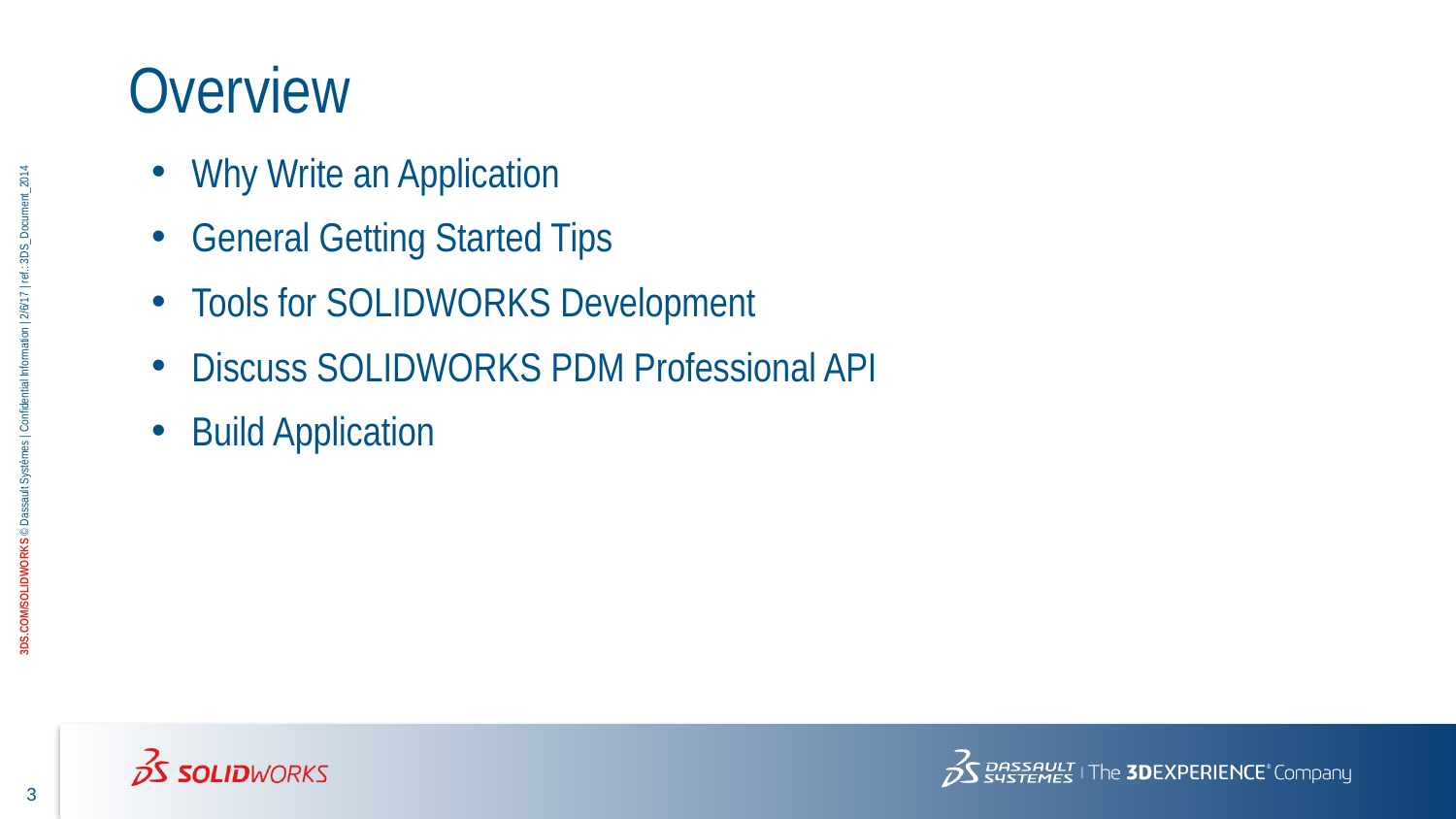

# Overview
Why Write an Application
General Getting Started Tips
Tools for SOLIDWORKS Development
Discuss SOLIDWORKS PDM Professional API
Build Application